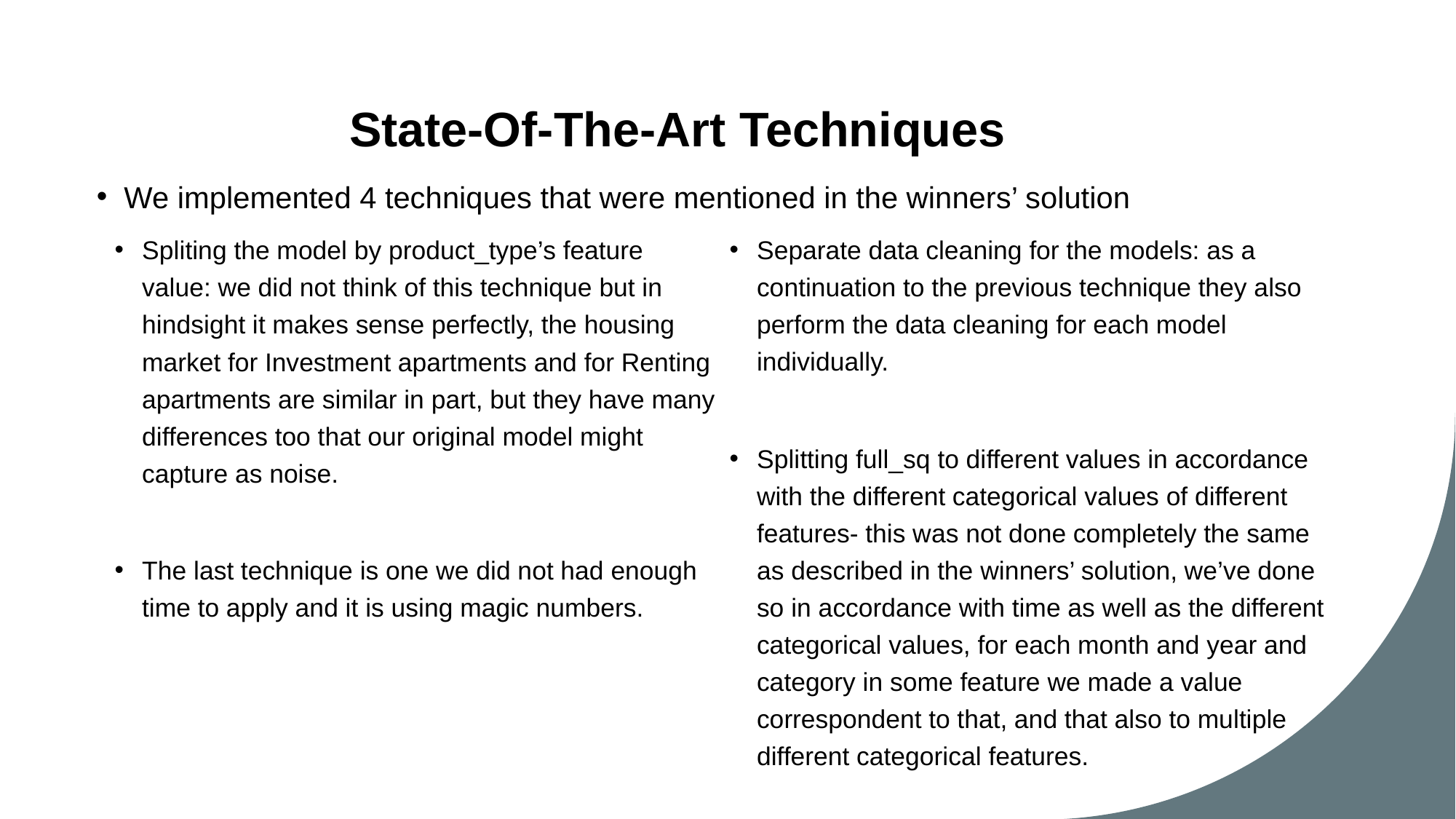

# State-Of-The-Art Techniques
We implemented 4 techniques that were mentioned in the winners’ solution
Spliting the model by product_type’s feature value: we did not think of this technique but in hindsight it makes sense perfectly, the housing market for Investment apartments and for Renting apartments are similar in part, but they have many differences too that our original model might capture as noise.

The last technique is one we did not had enough time to apply and it is using magic numbers.
Separate data cleaning for the models: as a continuation to the previous technique they also perform the data cleaning for each model individually.

Splitting full_sq to different values in accordance with the different categorical values of different features- this was not done completely the same as described in the winners’ solution, we’ve done so in accordance with time as well as the different categorical values, for each month and year and category in some feature we made a value correspondent to that, and that also to multiple different categorical features.